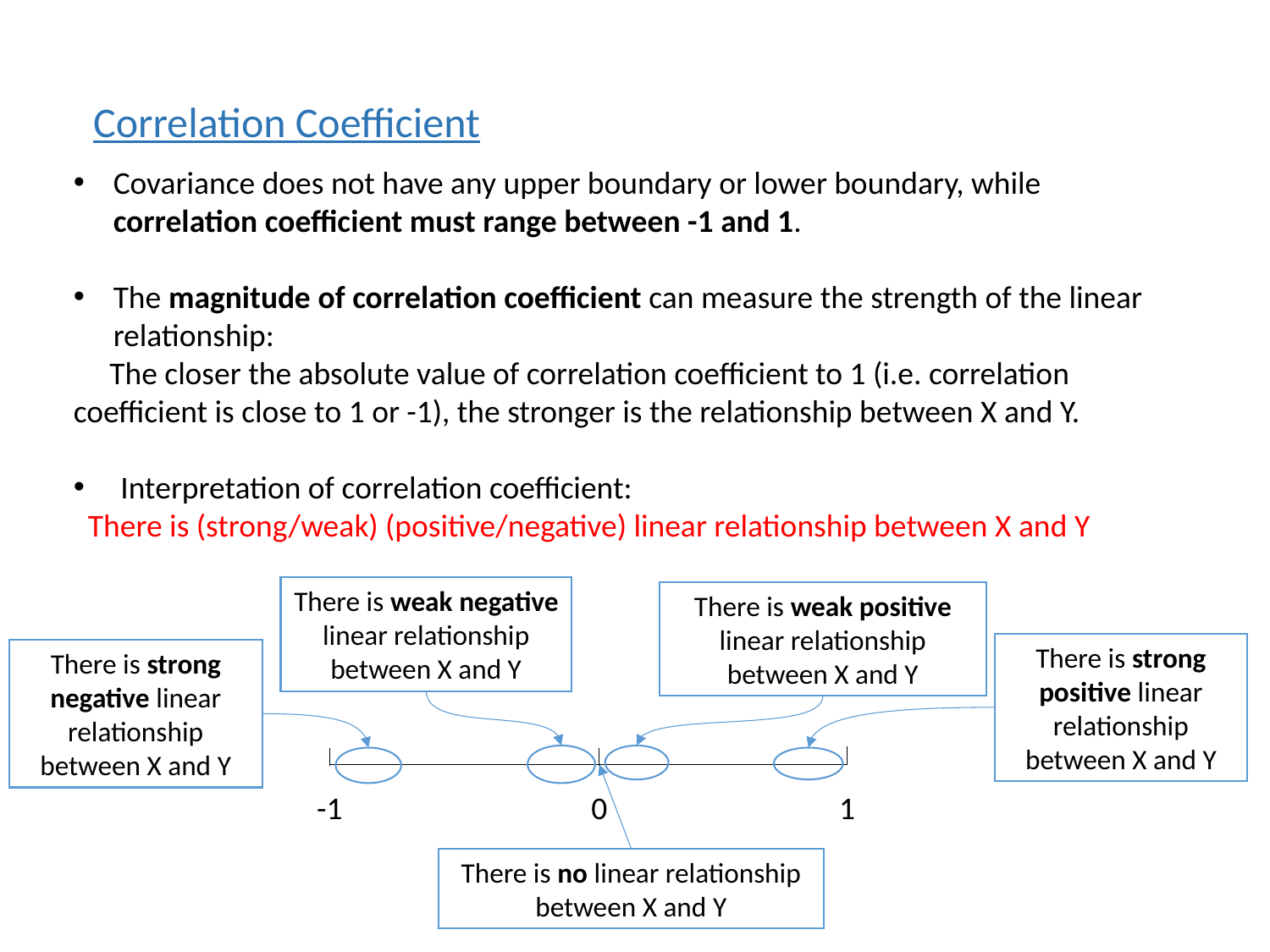

Correlation Coefficient

Covariance does not have any upper boundary or lower boundary, while correlation coefficient must range between -1 and 1.

The magnitude of correlation coefficient can measure the strength of the linear relationship:
     The closer the absolute value of correlation coefficient to 1 (i.e. correlation coefficient is close to 1 or -1), the stronger is the relationship between X and Y.

 Interpretation of correlation coefficient:
  There is (strong/weak) (positive/negative) linear relationship between X and Y
There is weak negative linear relationship between X and Y
There is weak positive linear relationship between X and Y
There is strong positive linear relationship between X and Y
There is strong negative linear relationship between X and Y

1
-1
0
There is no linear relationship between X and Y